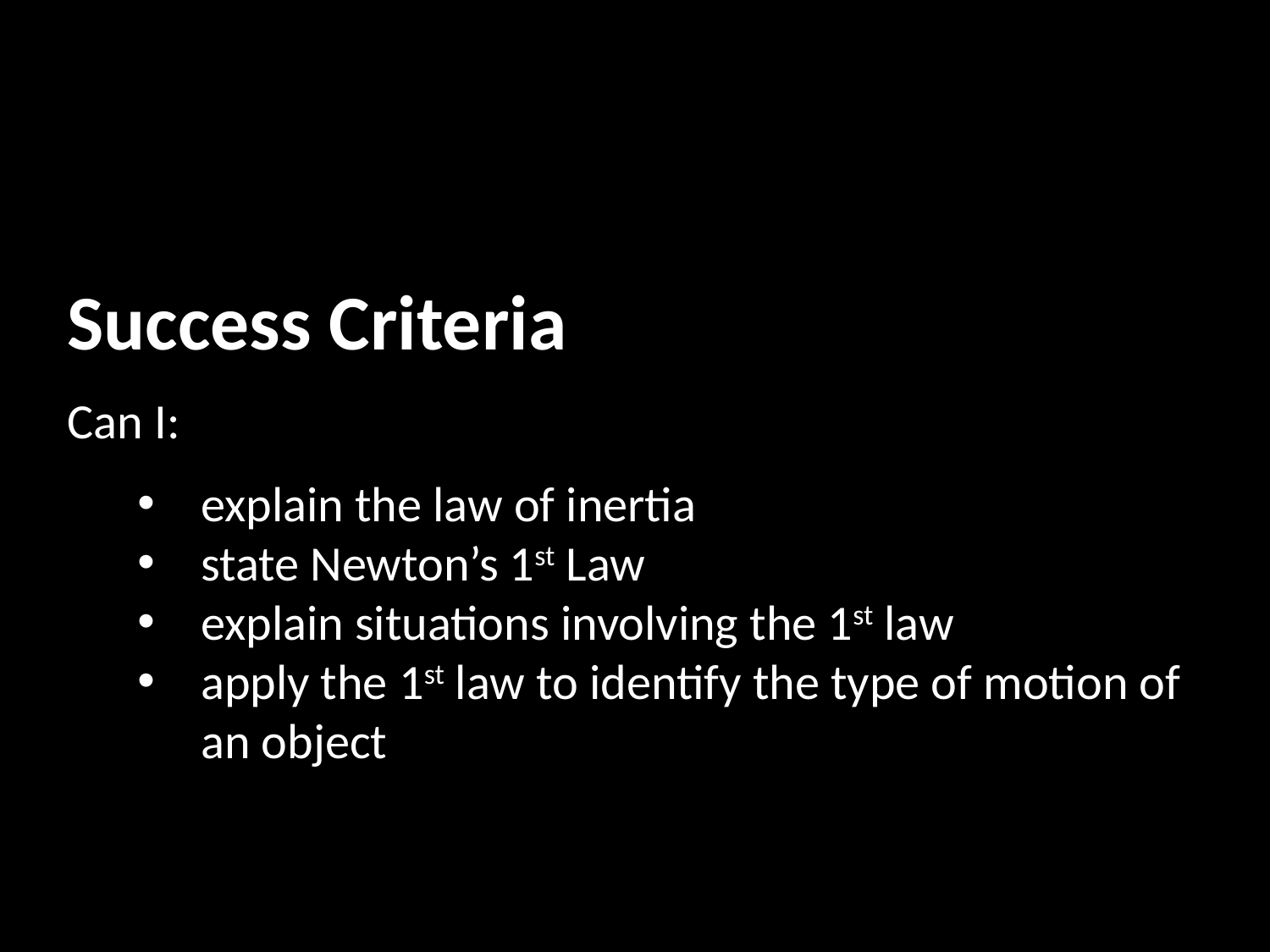

Success Criteria
Can I:
explain the law of inertia
state Newton’s 1st Law
explain situations involving the 1st law
apply the 1st law to identify the type of motion of an object